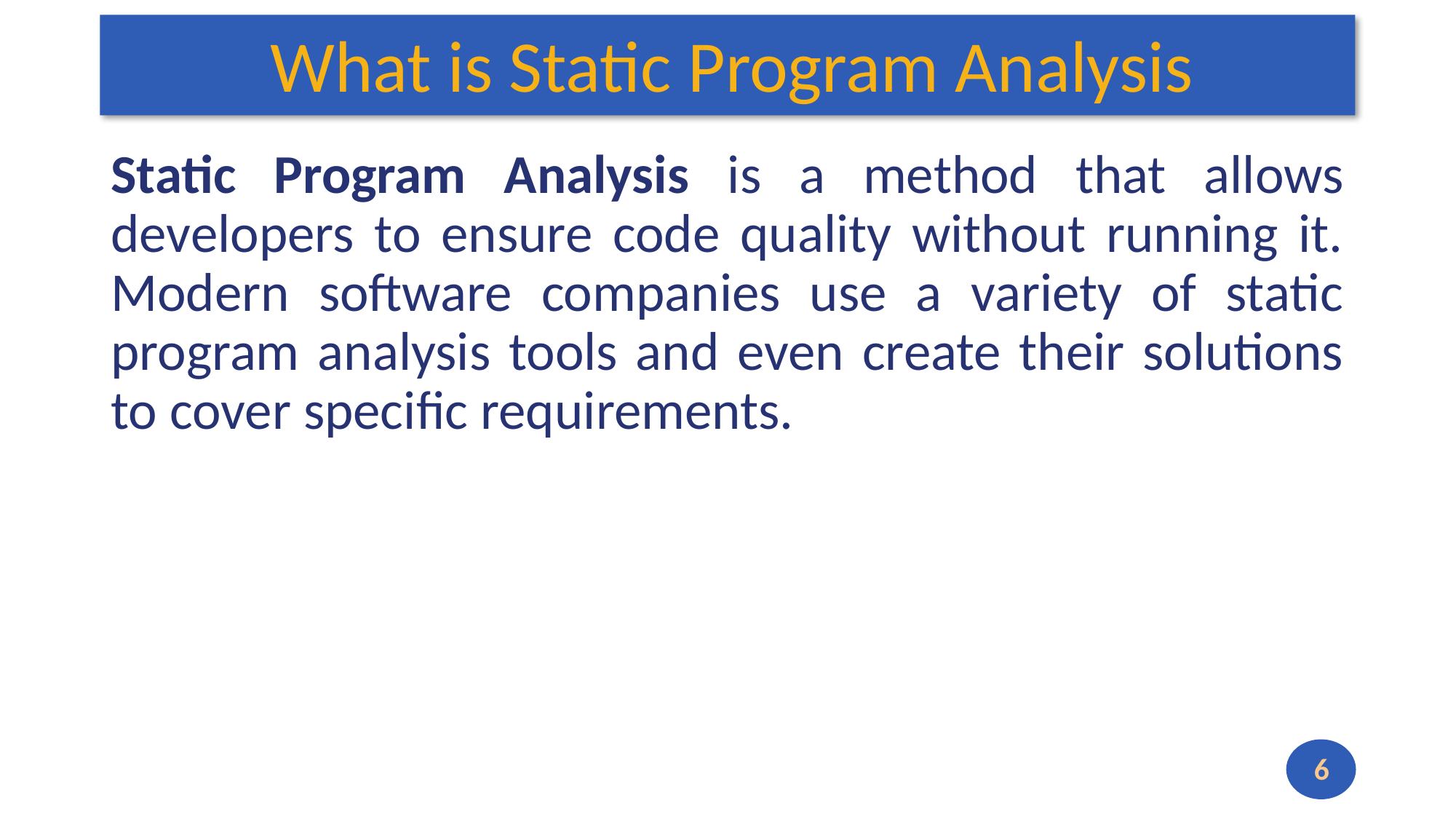

# What is Static Program Analysis
Static Program Analysis is a method that allows developers to ensure code quality without running it. Modern software companies use a variety of static program analysis tools and even create their solutions to cover specific requirements.
6